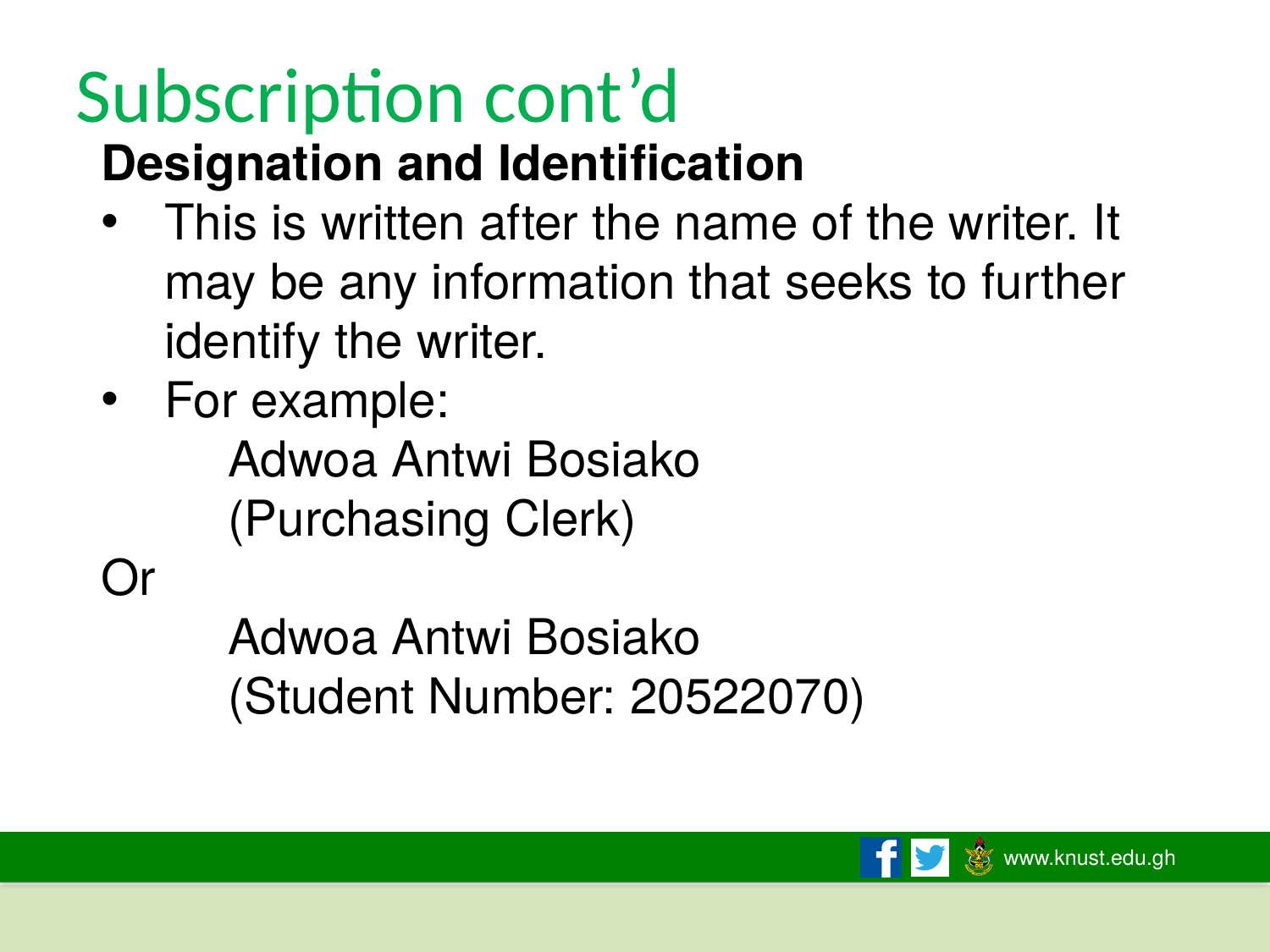

# Subscription cont’d
Designation and Identification
This is written after the name of the writer. It may be any information that seeks to further identify the writer.
For example:
	Adwoa Antwi Bosiako
	(Purchasing Clerk)
Or
	Adwoa Antwi Bosiako
	(Student Number: 20522070)